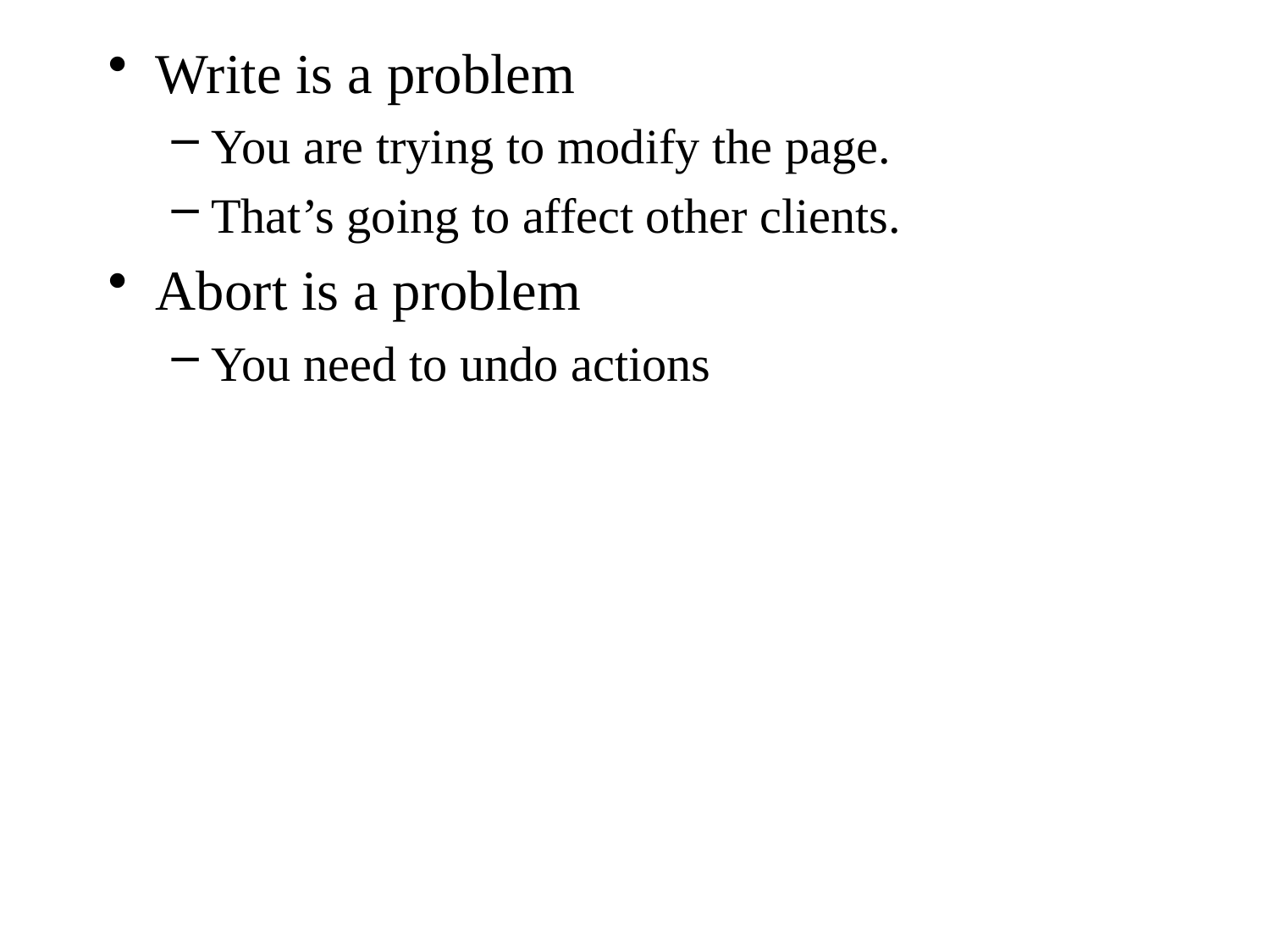

Write is a problem
You are trying to modify the page.
That’s going to affect other clients.
Abort is a problem
You need to undo actions